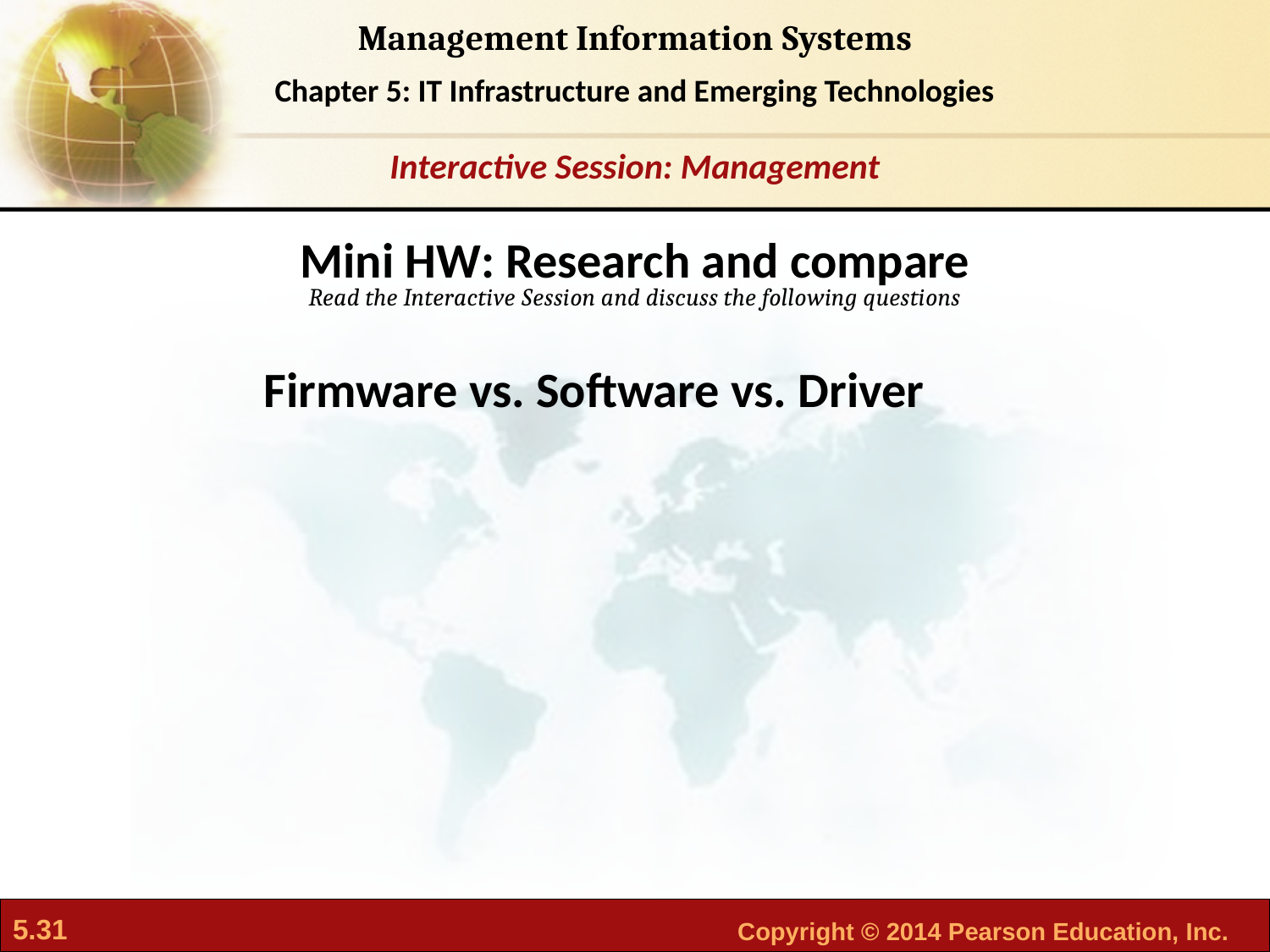

Mini HW: Research and compare
Firmware vs. Software vs. Driver